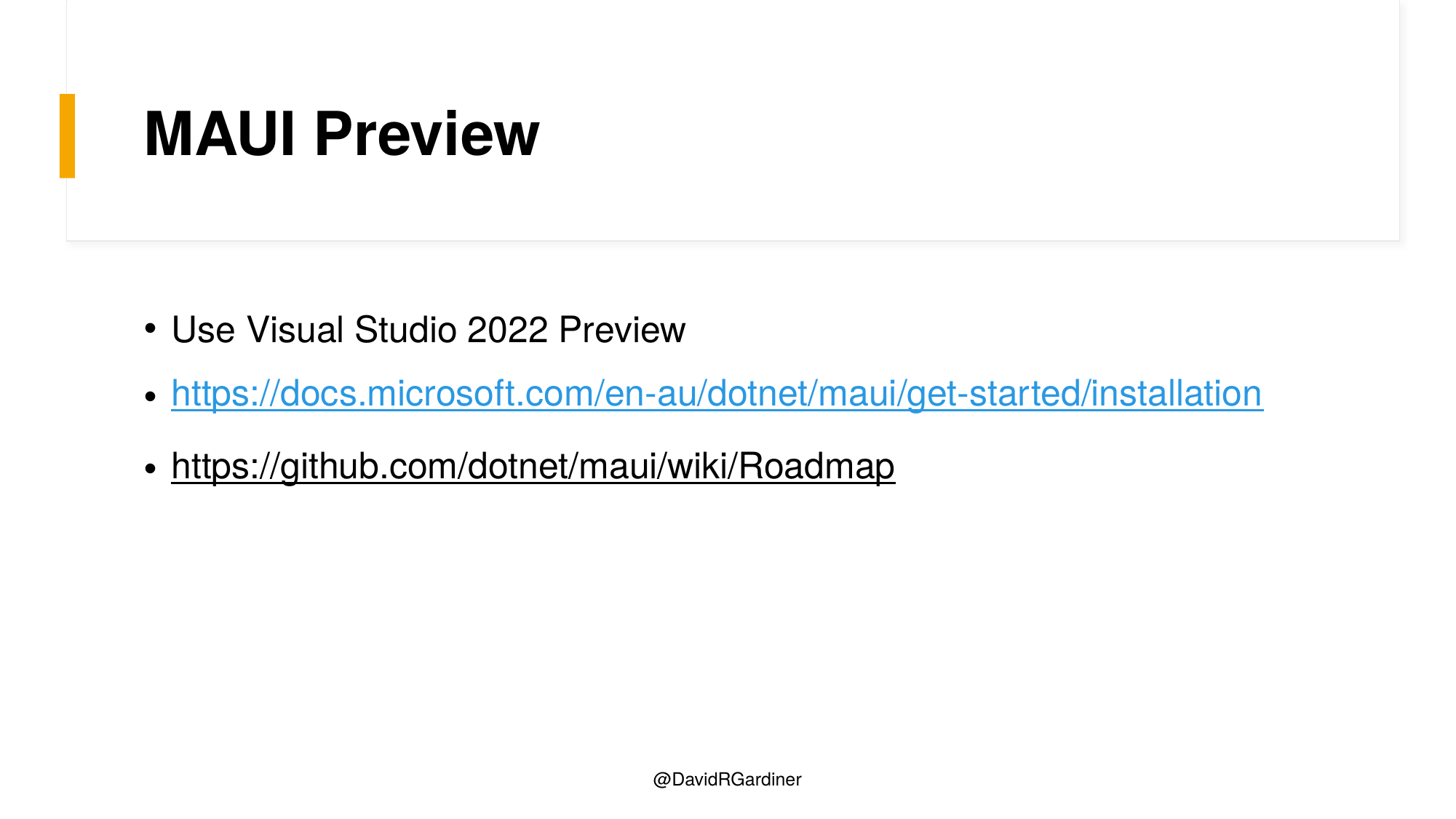

# MAUI Preview
Use Visual Studio 2022 Preview
https://docs.microsoft.com/en-au/dotnet/maui/get-started/installation
https://github.com/dotnet/maui/wiki/Roadmap
@DavidRGardiner